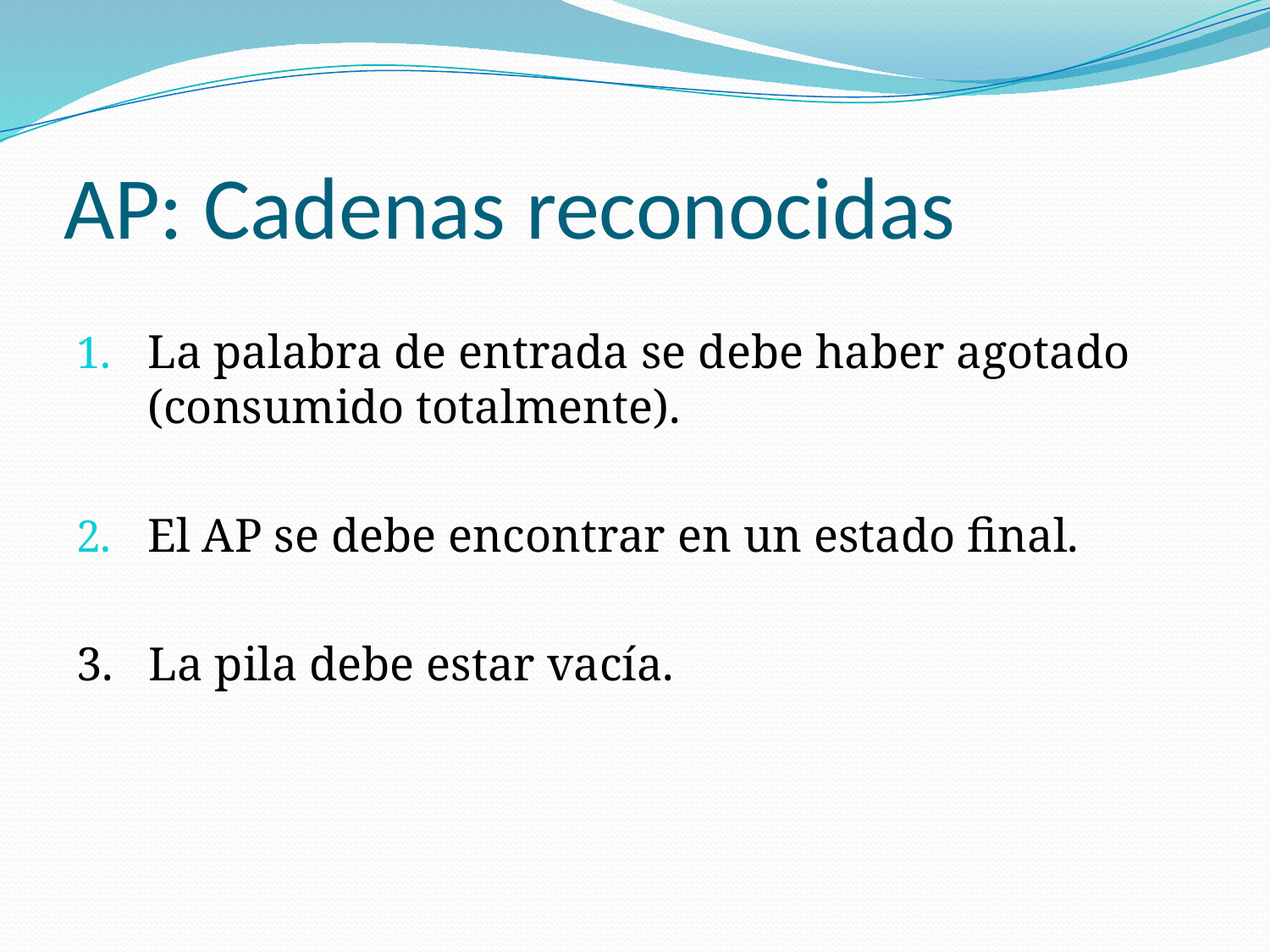

# AP: Cadenas reconocidas
La palabra de entrada se debe haber agotado (consumido totalmente).

El AP se debe encontrar en un estado final.

3.   La pila debe estar vacía.